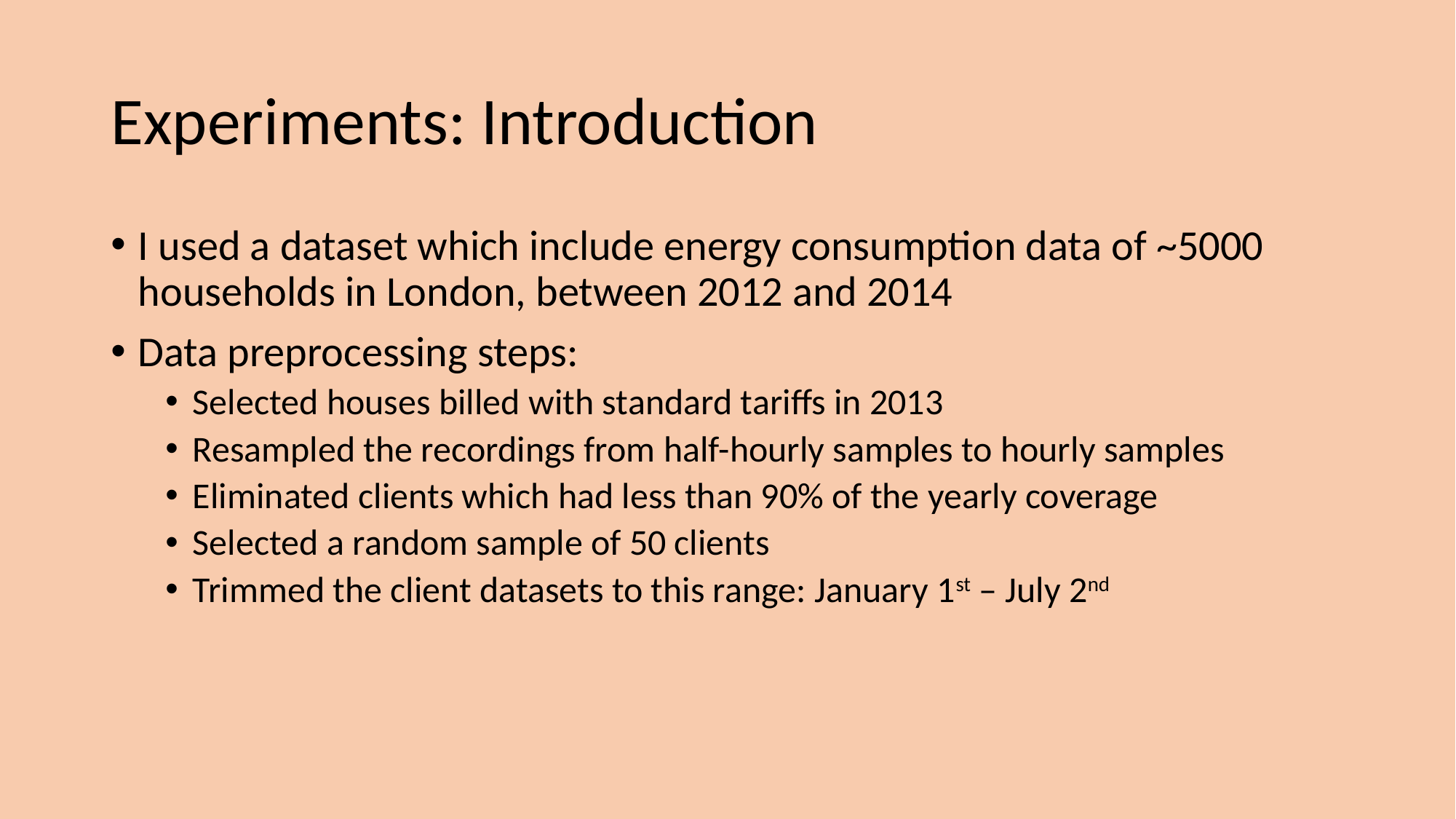

# Experiments: Introduction
I used a dataset which include energy consumption data of ~5000 households in London, between 2012 and 2014
Data preprocessing steps:
Selected houses billed with standard tariffs in 2013
Resampled the recordings from half-hourly samples to hourly samples
Eliminated clients which had less than 90% of the yearly coverage
Selected a random sample of 50 clients
Trimmed the client datasets to this range: January 1st – July 2nd